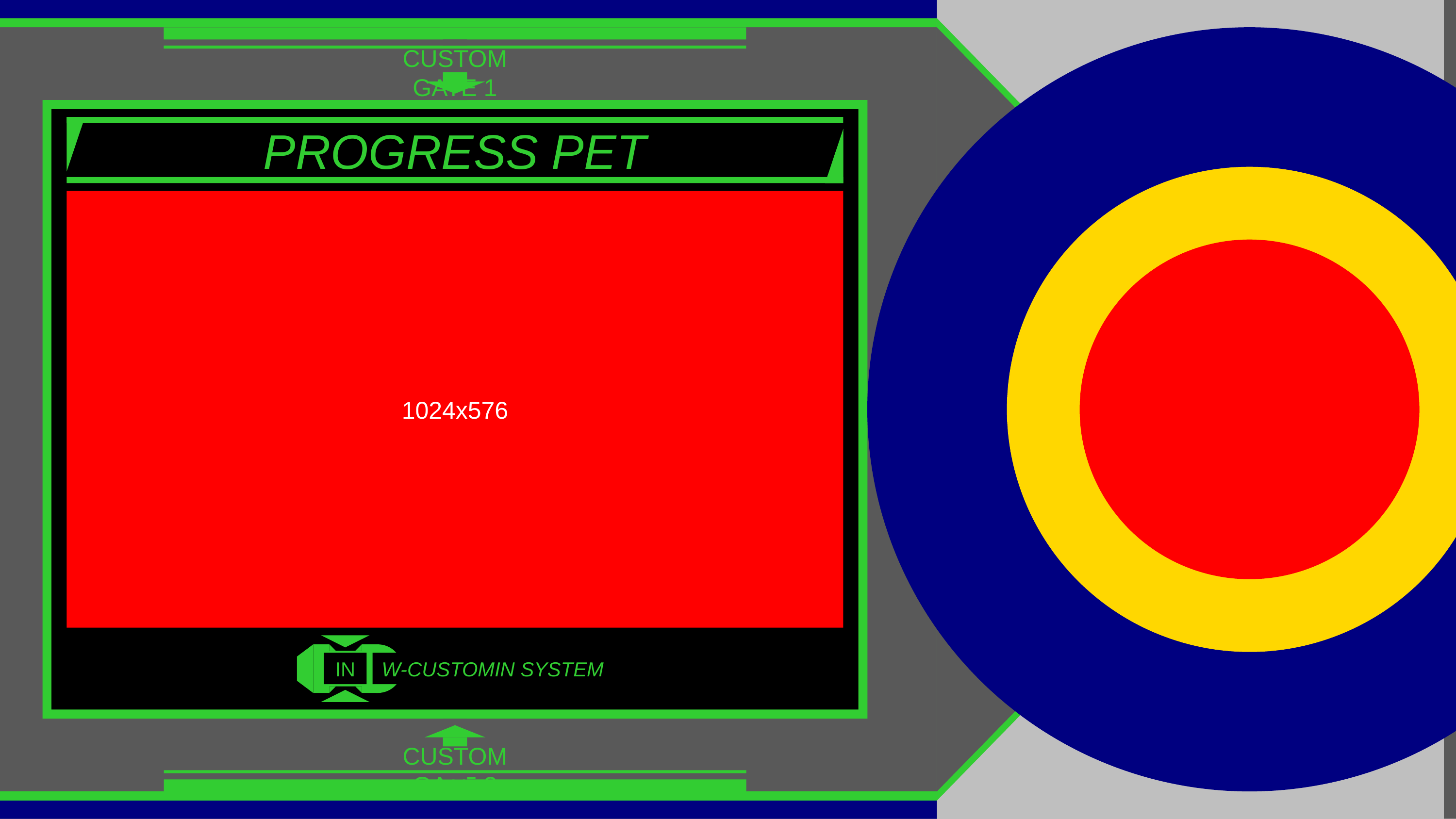

CUSTOM GATE 1

1088x816

1088x816
PROGRESS PET

1024x576

IN
W-CUSTOMIN SYSTEM

CUSTOM GATE 2